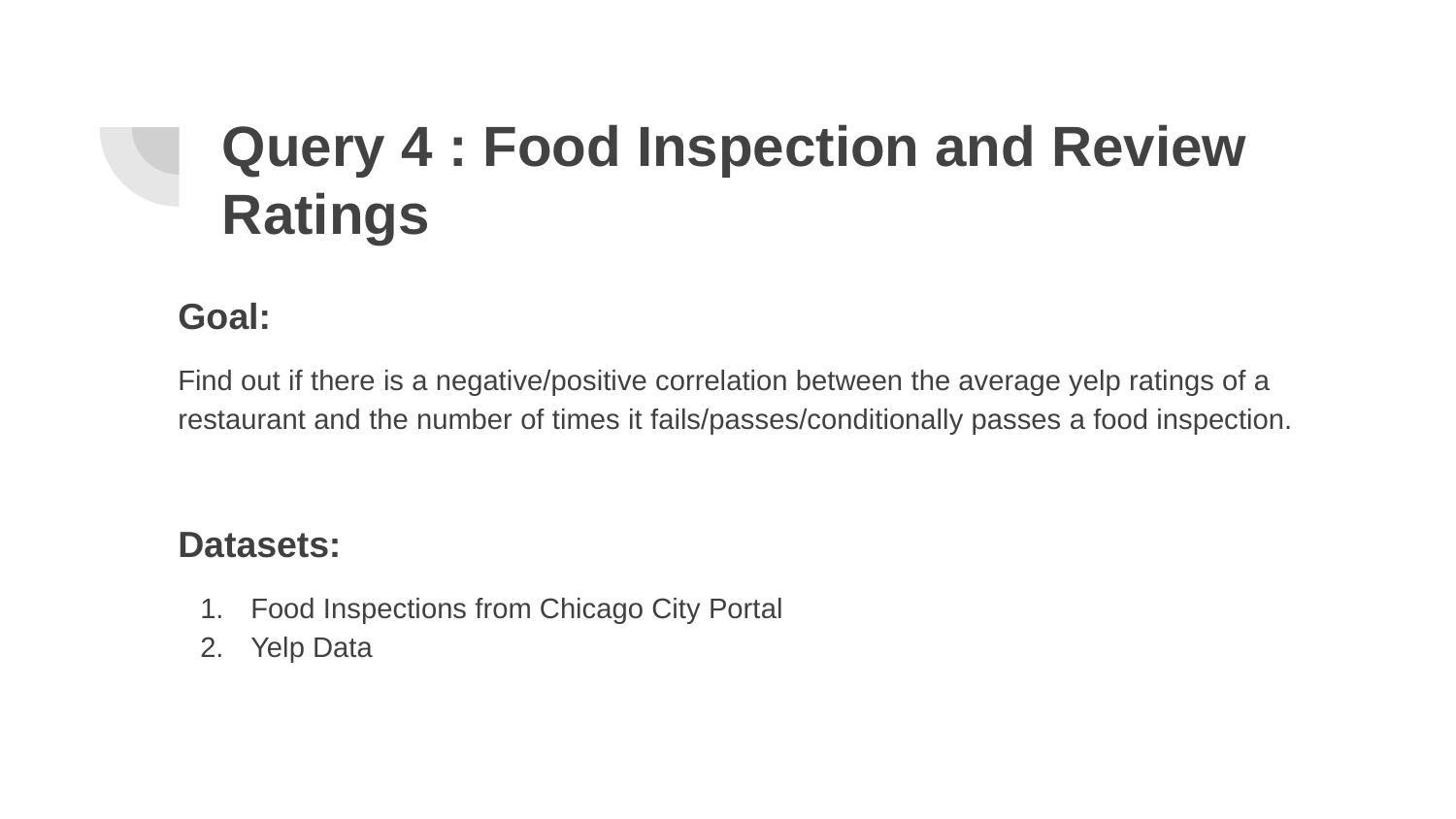

# Query 4 : Food Inspection and Review Ratings
Goal:
Find out if there is a negative/positive correlation between the average yelp ratings of a restaurant and the number of times it fails/passes/conditionally passes a food inspection.

Datasets:
Food Inspections from Chicago City Portal
Yelp Data